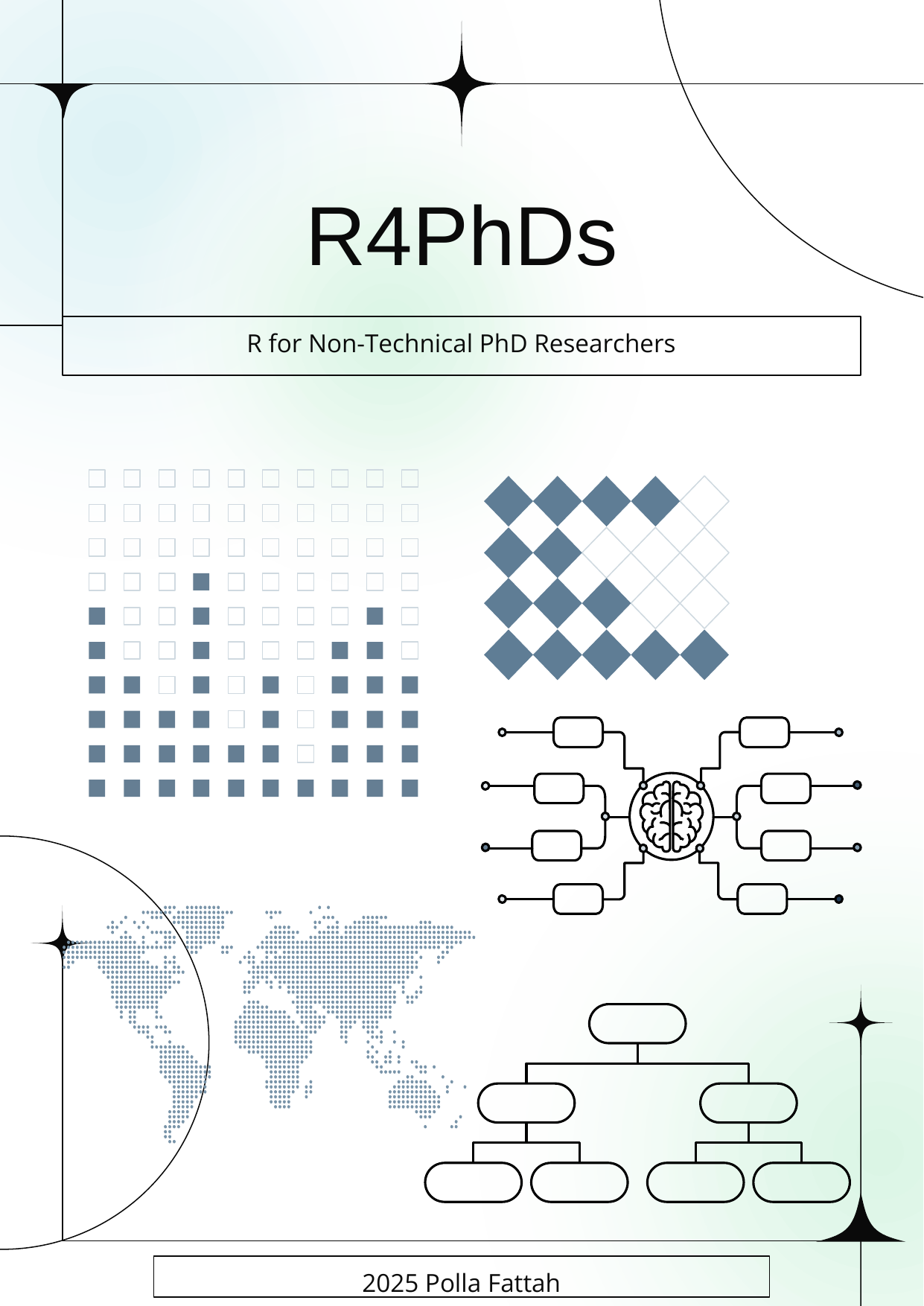

# R4PhDs
R for Non-Technical PhD Researchers

2025 Polla Fattah